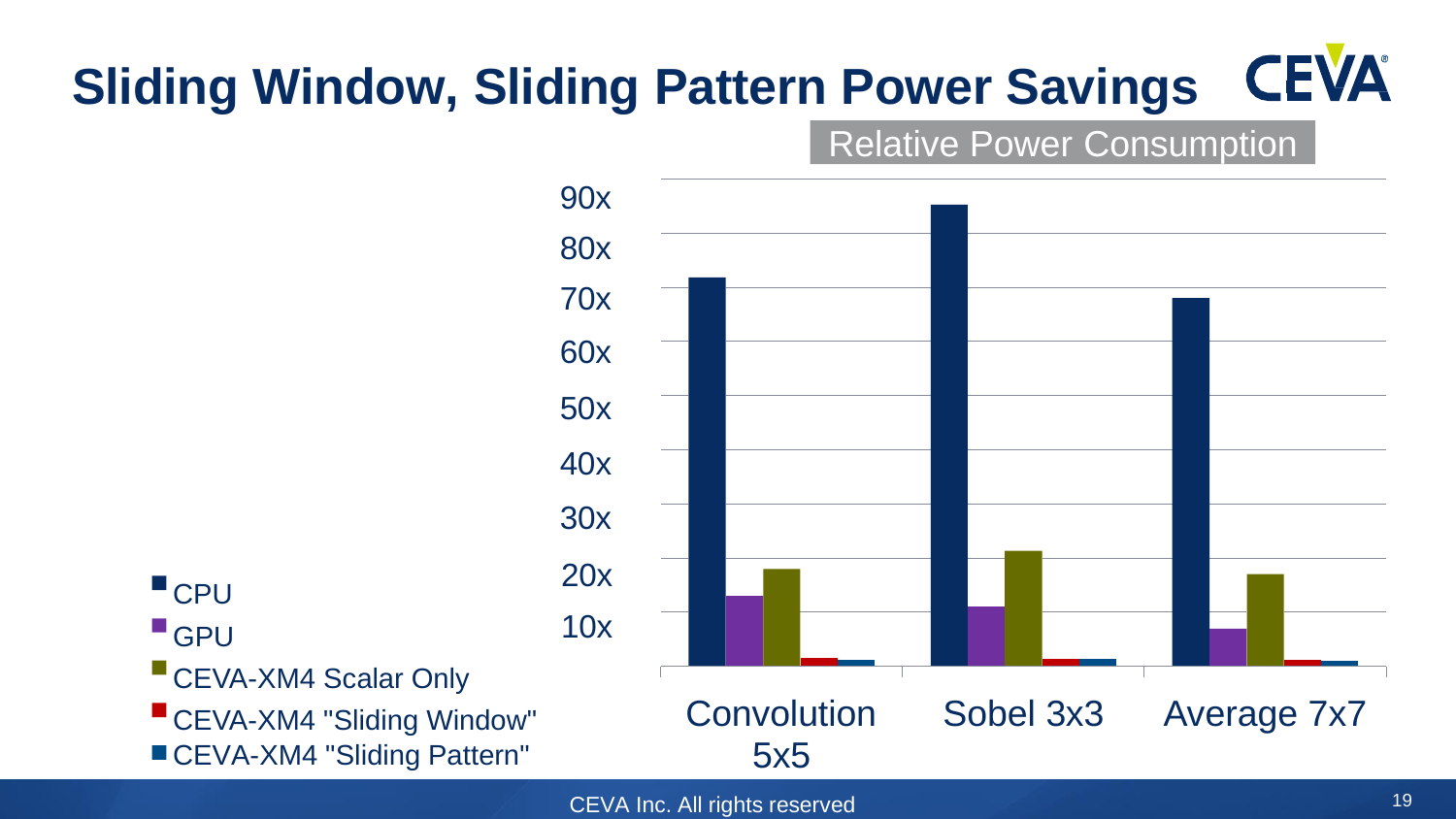

# Sliding Window, Sliding Pattern Power Savings
Relative Power Consumption
90x 80x 70x
60x
50x 40x 30x

20x 10x

CPU GPU
CEVA-XM4 Scalar Only CEVA-XM4 "Sliding Window"

Convolution
Sobel 3x3
Average 7x7

5x5
CEVA Inc. All rights reserved
CEVA-XM4 "Sliding Pattern"

19